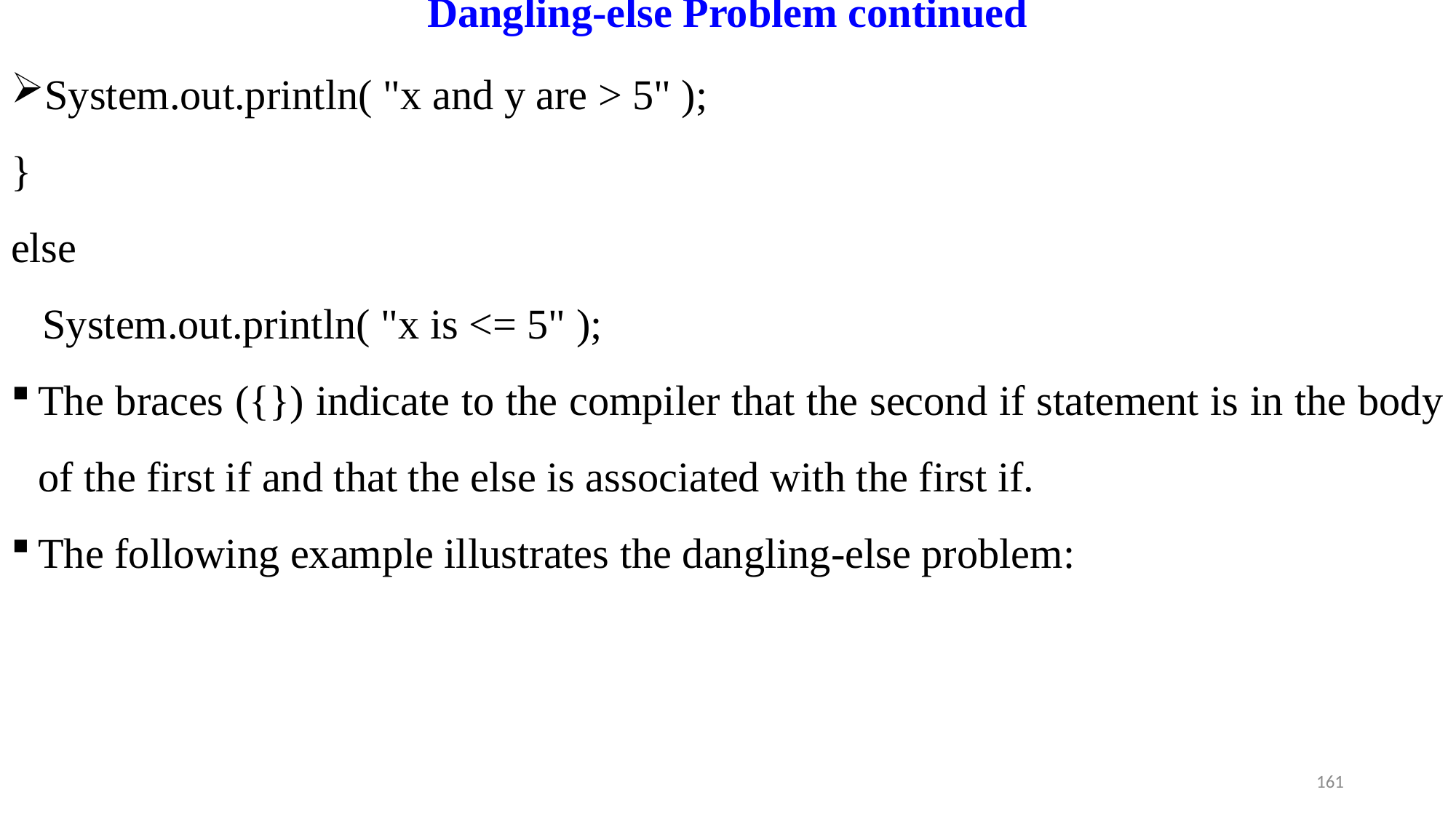

# Dangling-else Problem continued
System.out.println( "x and y are > 5" );
}
else
   System.out.println( "x is <= 5" );
The braces ({}) indicate to the compiler that the second if statement is in the body of the first if and that the else is associated with the first if.
The following example illustrates the dangling-else problem:

161